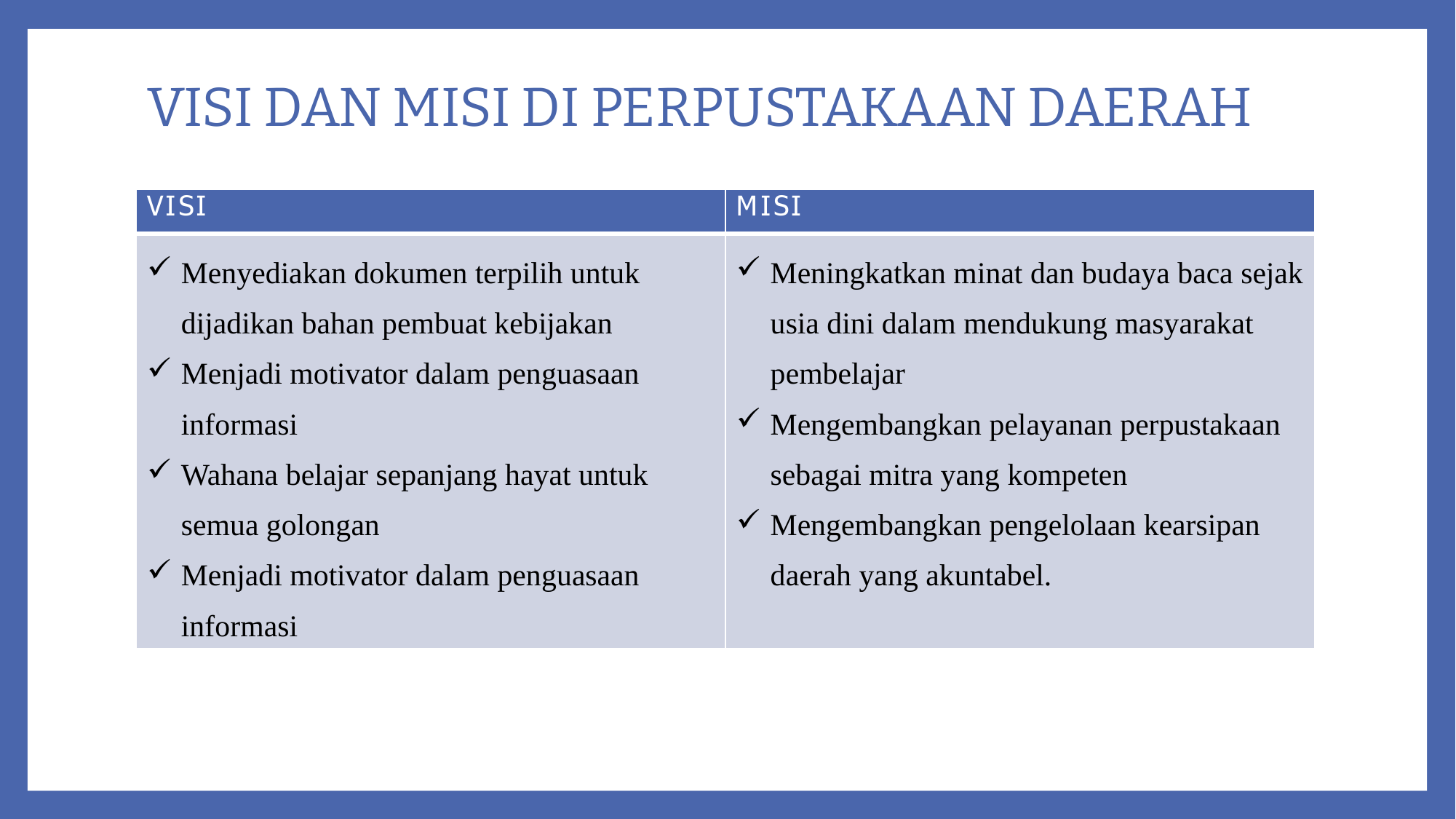

# VISI DAN MISI DI PERPUSTAKAAN DAERAH
| VISI | MISI |
| --- | --- |
| Menyediakan dokumen terpilih untuk dijadikan bahan pembuat kebijakan Menjadi motivator dalam penguasaan informasi Wahana belajar sepanjang hayat untuk semua golongan Menjadi motivator dalam penguasaan informasi | Meningkatkan minat dan budaya baca sejak usia dini dalam mendukung masyarakat pembelajar Mengembangkan pelayanan perpustakaan sebagai mitra yang kompeten Mengembangkan pengelolaan kearsipan daerah yang akuntabel. |